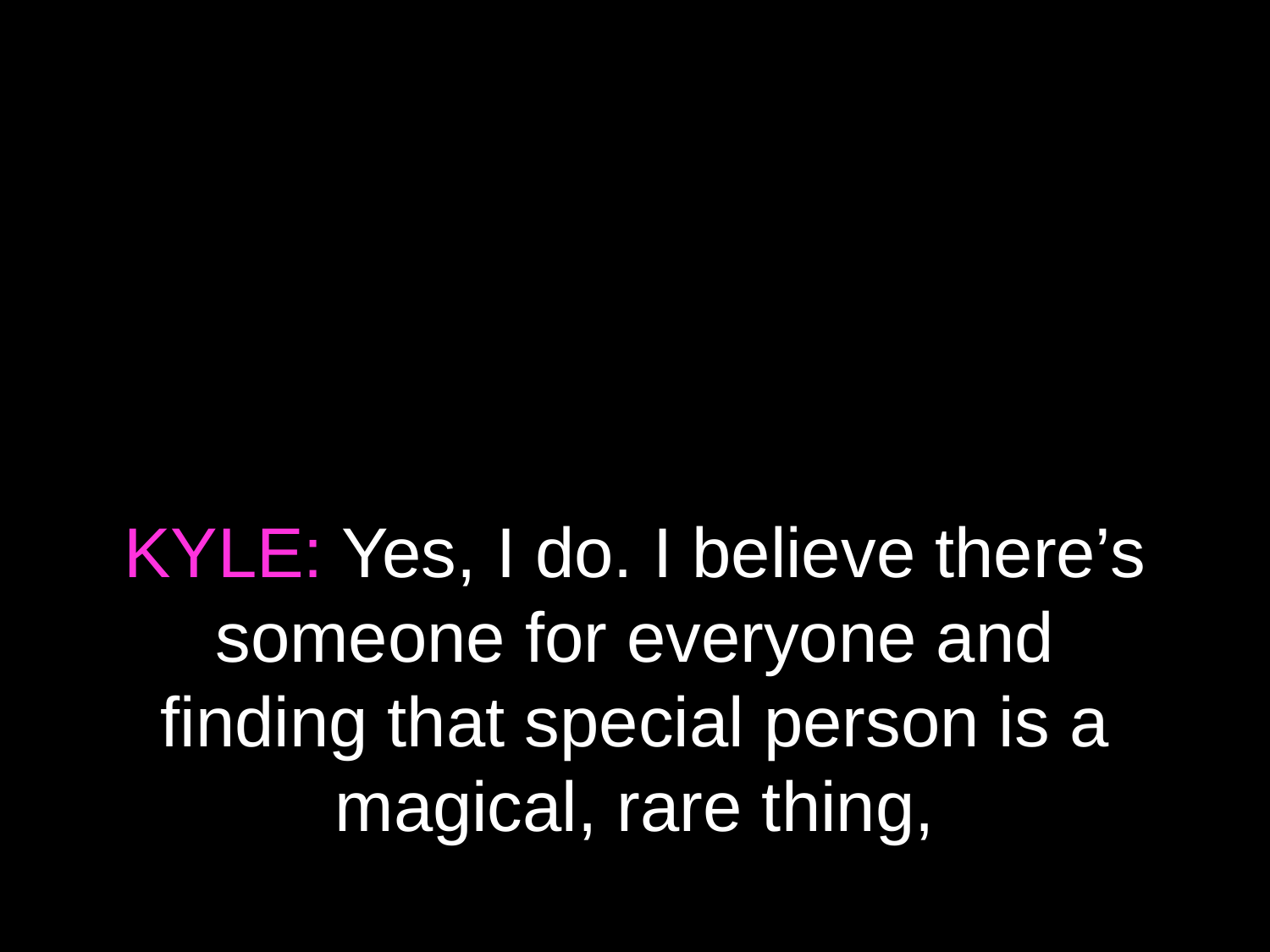

# KYLE: Yes, I do. I believe there’s someone for everyone and finding that special person is a magical, rare thing,